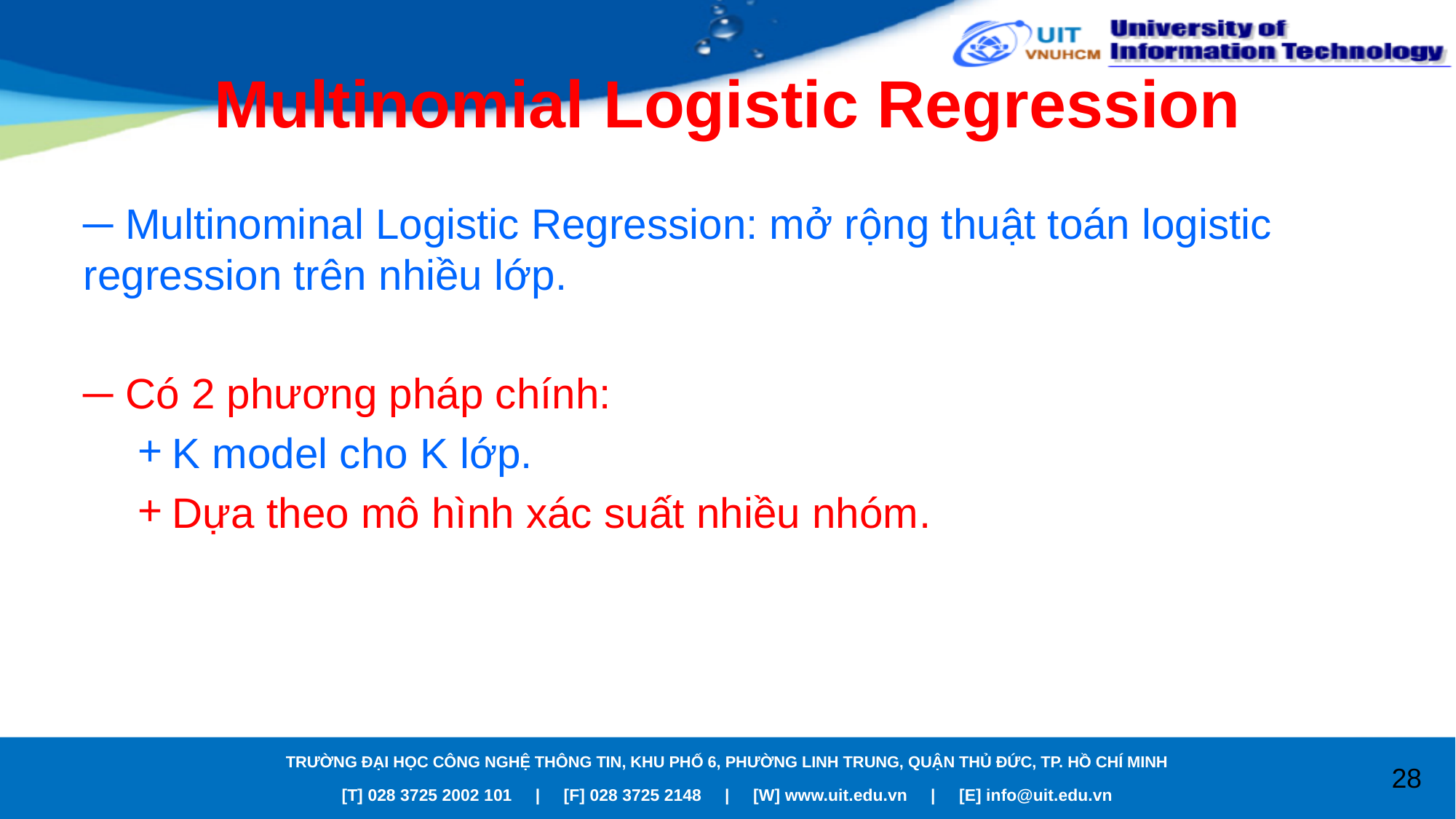

# Multinomial Logistic Regression
─ Multinominal Logistic Regression: mở rộng thuật toán logistic regression trên nhiều lớp.

─ Có 2 phương pháp chính:
K model cho K lớp.
Dựa theo mô hình xác suất nhiều nhóm.